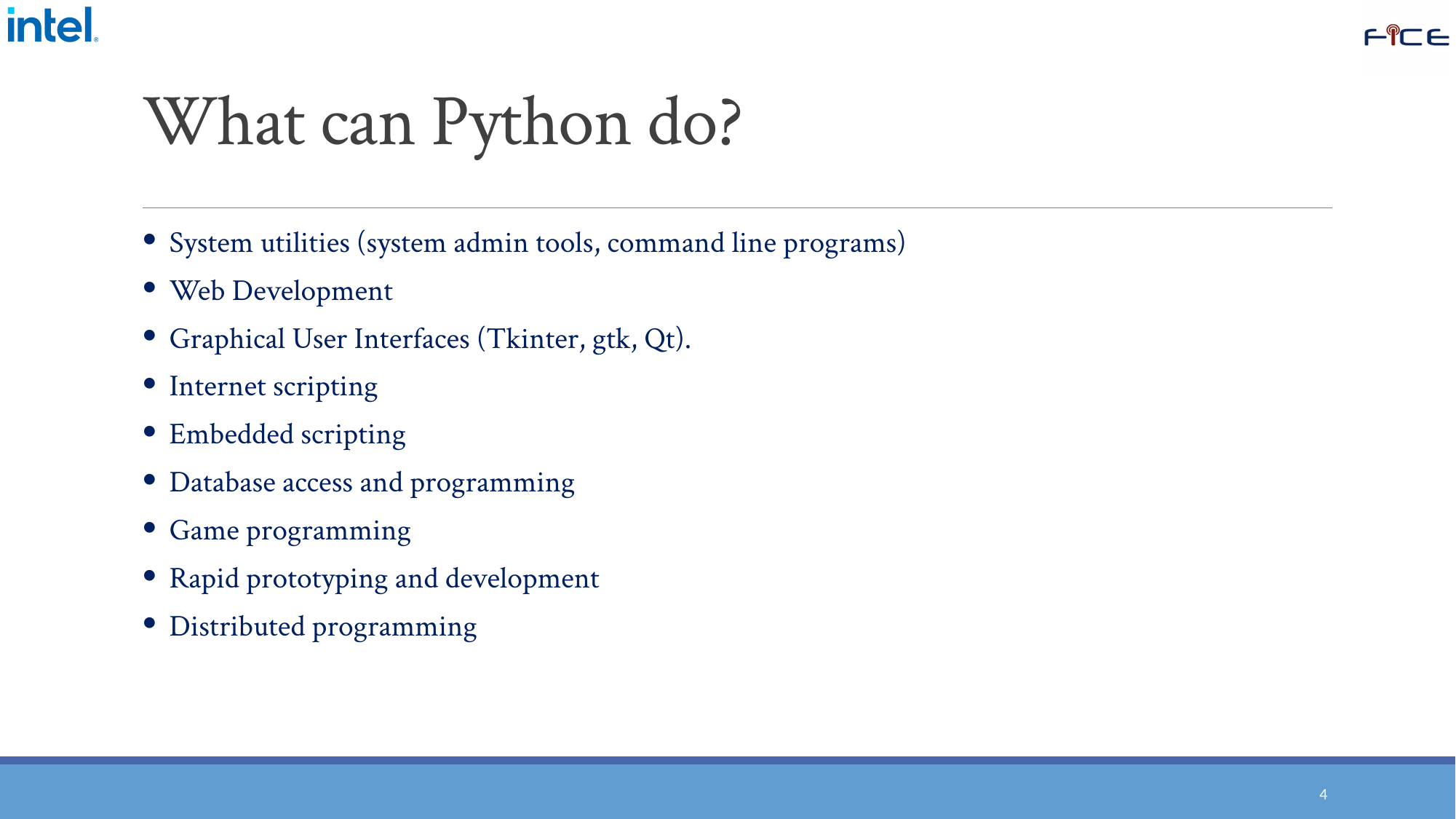

# What can Python do?
System utilities (system admin tools, command line programs)
Web Development
Graphical User Interfaces (Tkinter, gtk, Qt).
Internet scripting
Embedded scripting
Database access and programming
Game programming
Rapid prototyping and development
Distributed programming
4